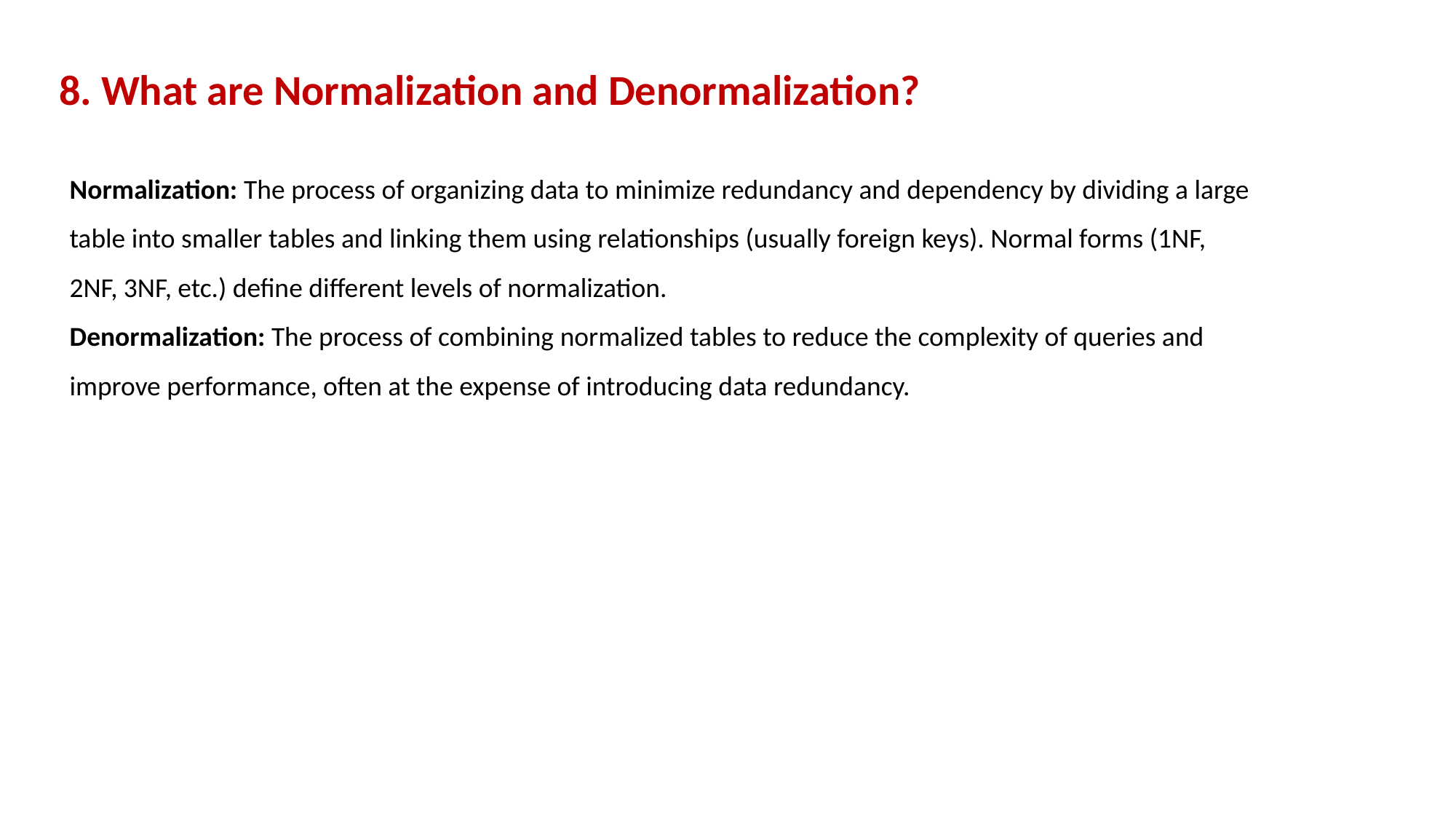

8. What are Normalization and Denormalization?
Normalization: The process of organizing data to minimize redundancy and dependency by dividing a large table into smaller tables and linking them using relationships (usually foreign keys). Normal forms (1NF, 2NF, 3NF, etc.) define different levels of normalization.
Denormalization: The process of combining normalized tables to reduce the complexity of queries and improve performance, often at the expense of introducing data redundancy.